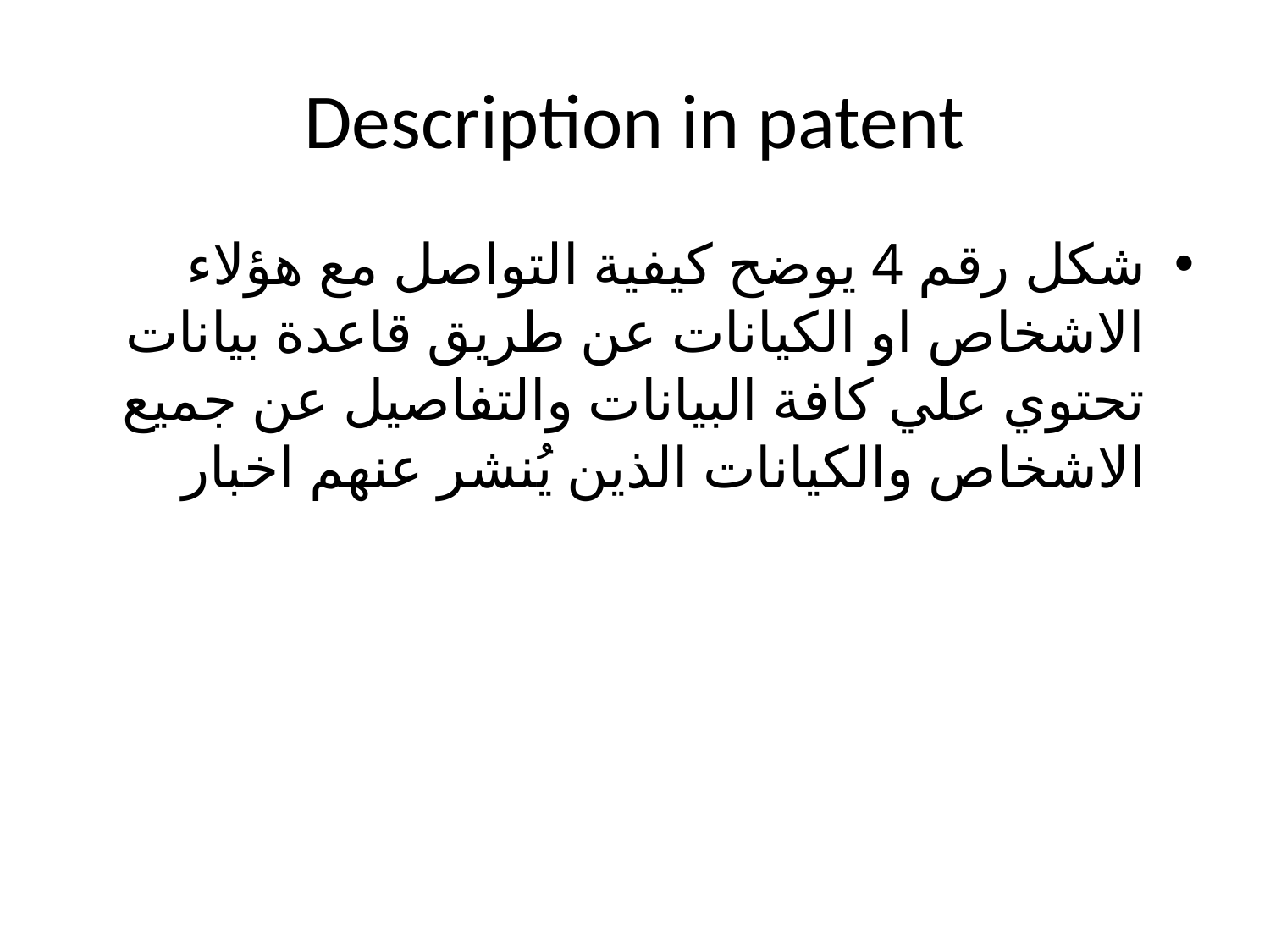

# Description in patent
شكل رقم 4 يوضح كيفية التواصل مع هؤلاء الاشخاص او الكيانات عن طريق قاعدة بيانات تحتوي علي كافة البيانات والتفاصيل عن جميع الاشخاص والكيانات الذين يُنشر عنهم اخبار